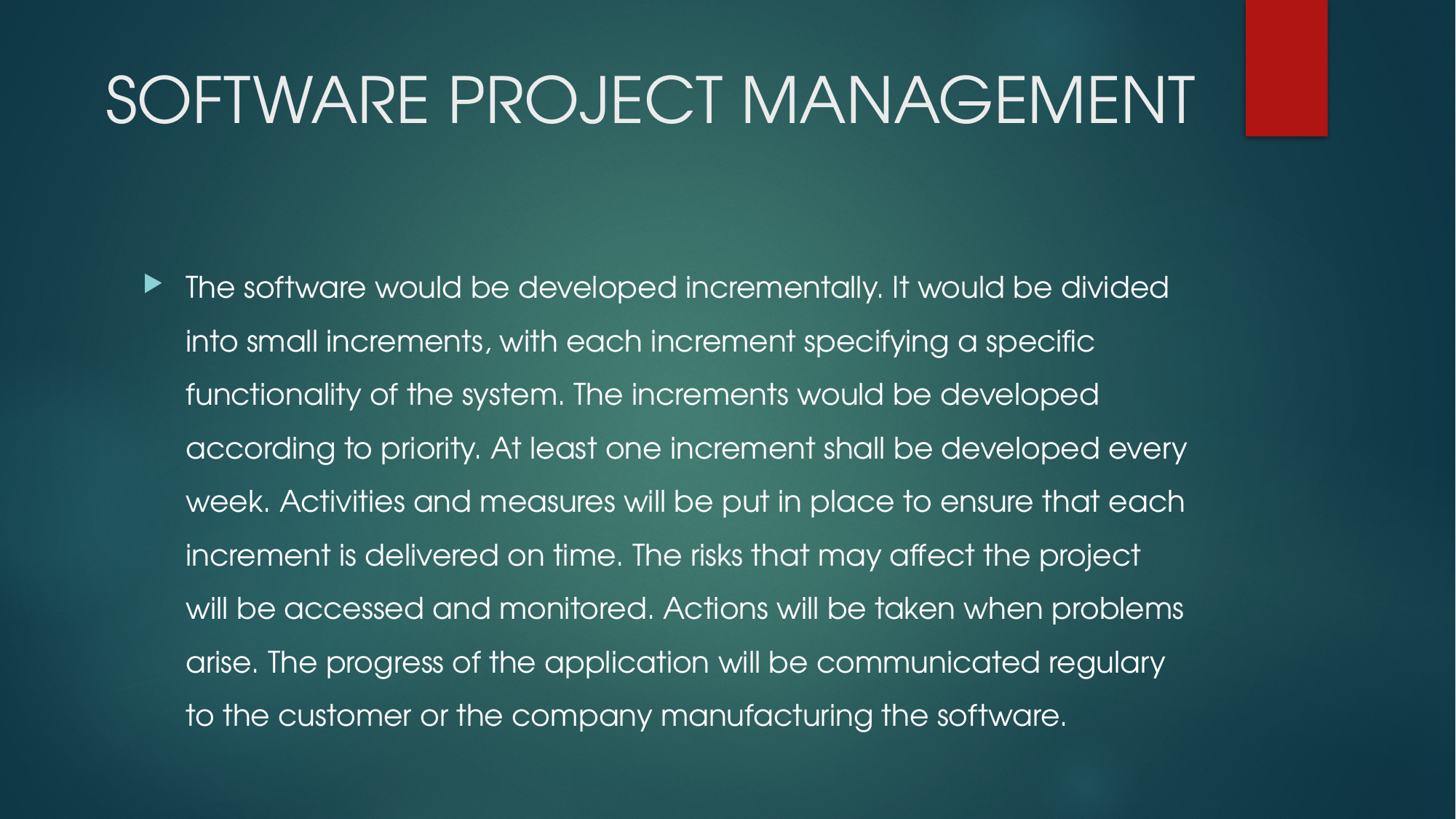

# SOFTWARE PROJECT MANAGEMENT
The software would be developed incrementally. It would be divided into small increments, with each increment specifying a specific functionality of the system. The increments would be developed according to priority. At least one increment shall be developed every week. Activities and measures will be put in place to ensure that each increment is delivered on time. The risks that may affect the project will be accessed and monitored. Actions will be taken when problems arise. The progress of the application will be communicated regulary to the customer or the company manufacturing the software.